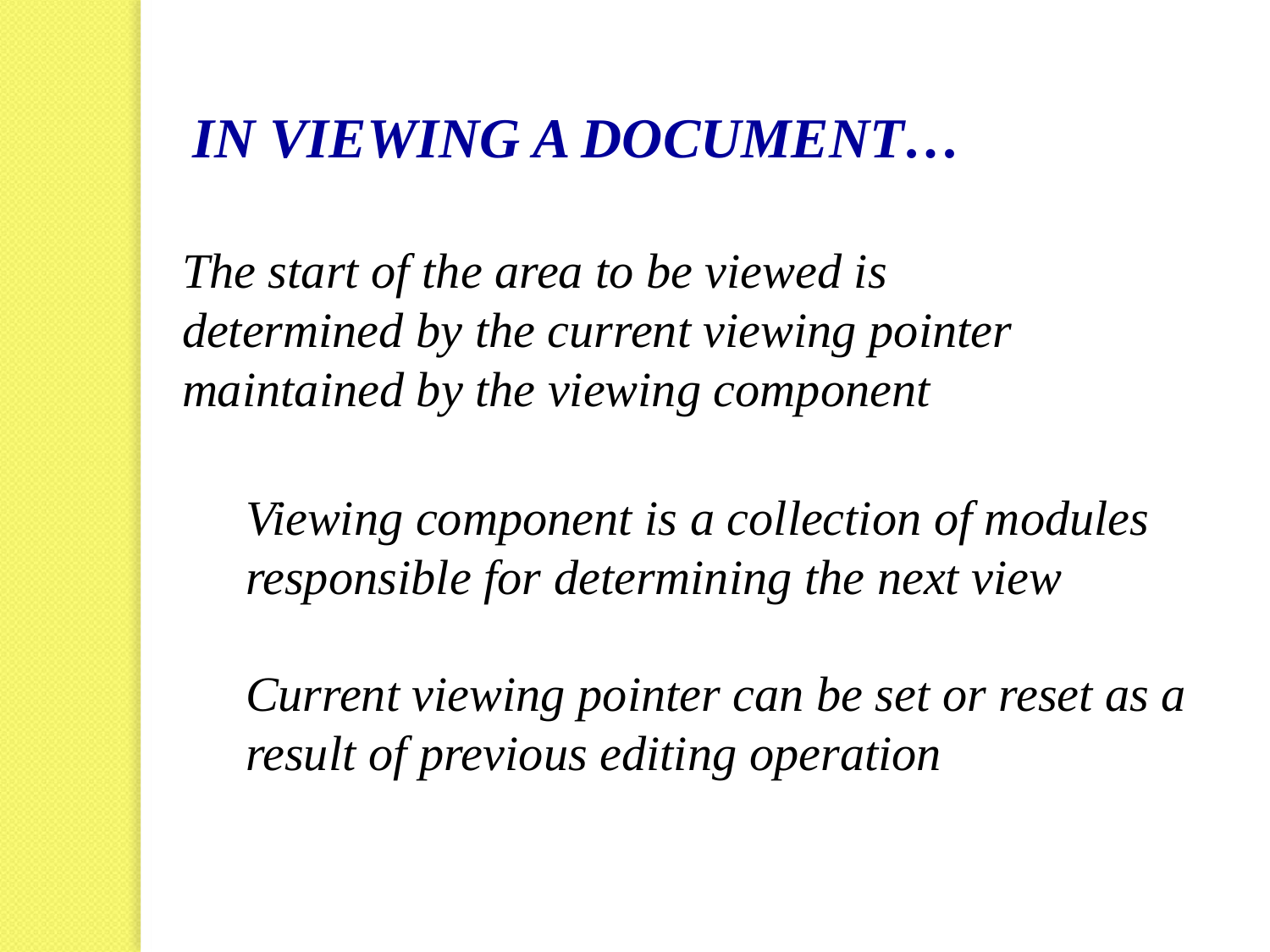

IN VIEWING A DOCUMENT…
The start of the area to be viewed is determined by the current viewing pointer maintained by the viewing component
Viewing component is a collection of modules responsible for determining the next view
Current viewing pointer can be set or reset as a result of previous editing operation